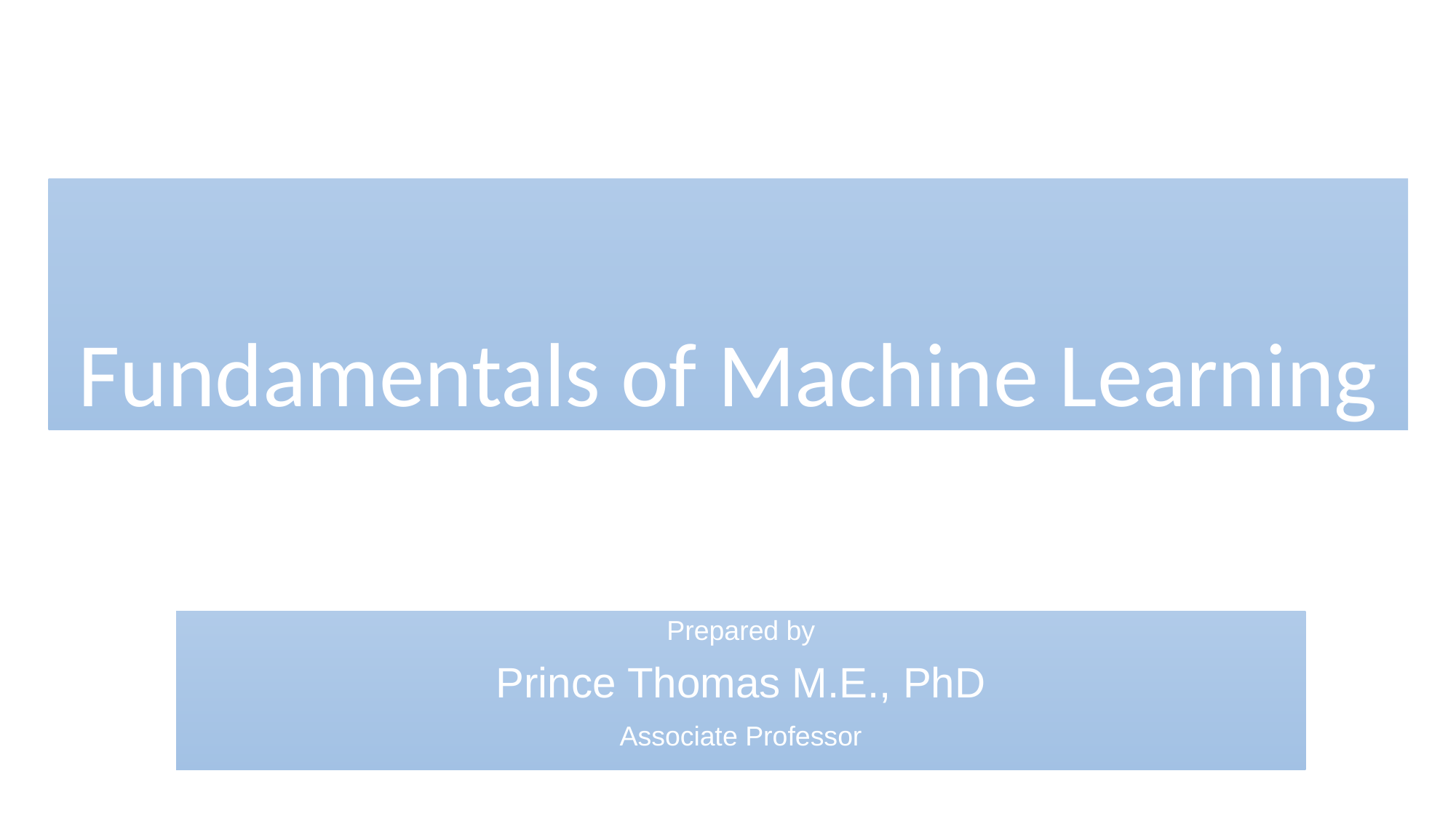

# Fundamentals of Machine Learning
Prepared by
Prince Thomas M.E., PhD
Associate Professor